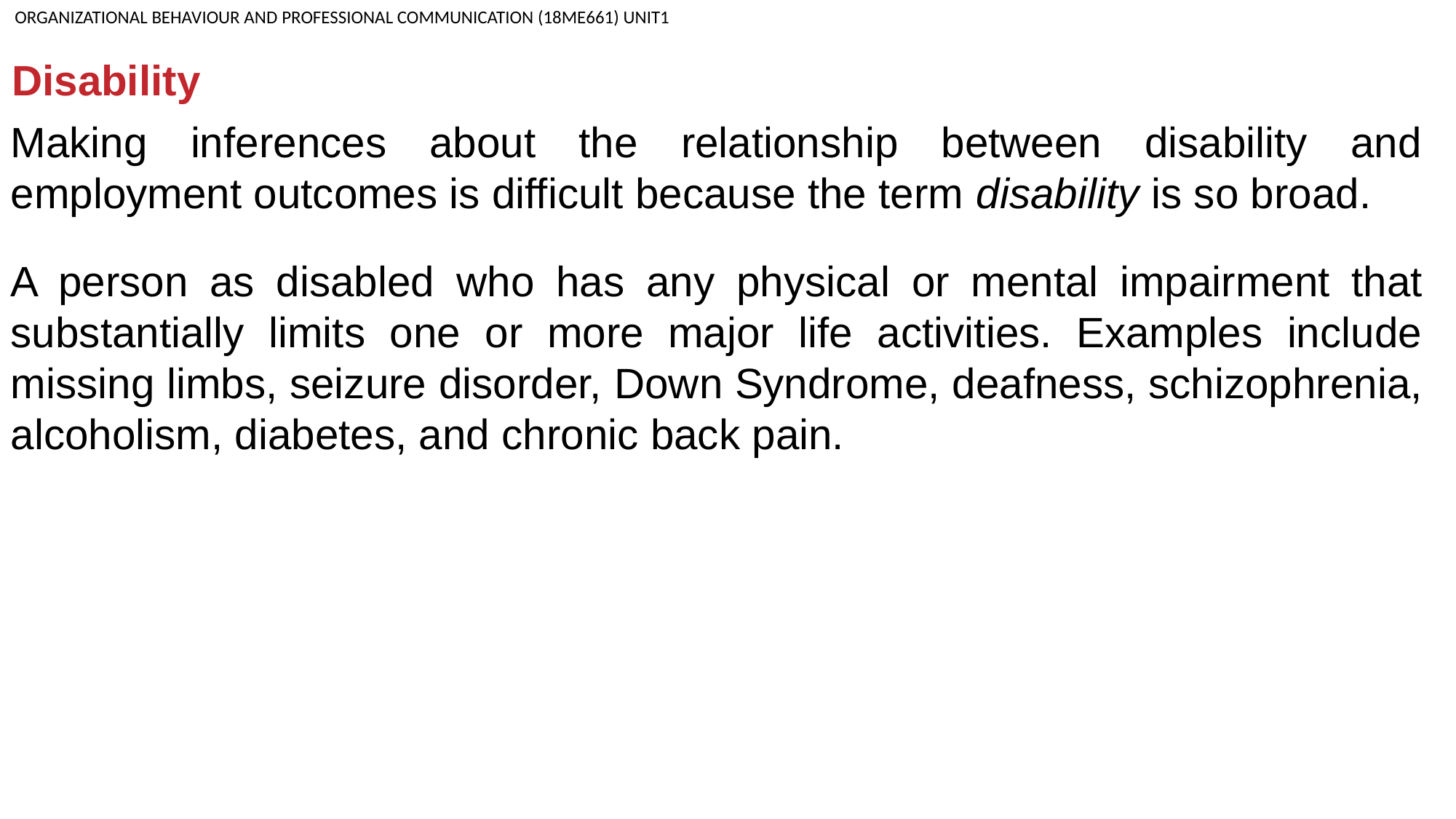

ORGANIZATIONAL BEHAVIOUR AND PROFESSIONAL COMMUNICATION (18ME661) UNIT1
Disability
Making inferences about the relationship between disability and employment outcomes is difficult because the term disability is so broad.
A person as disabled who has any physical or mental impairment that substantially limits one or more major life activities. Examples include missing limbs, seizure disorder, Down Syndrome, deafness, schizophrenia, alcoholism, diabetes, and chronic back pain.